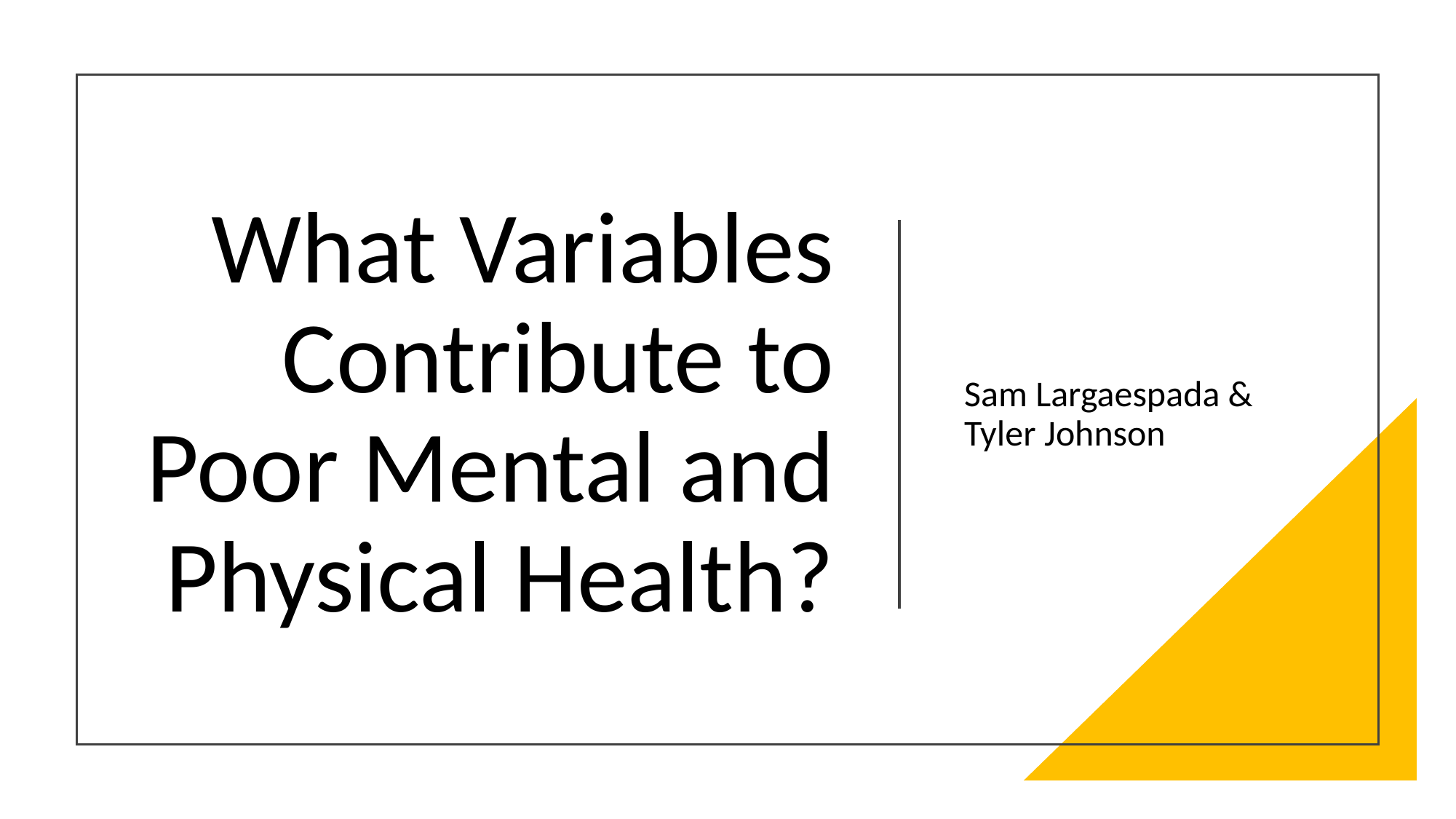

# What Variables Contribute to Poor Mental and Physical Health?
Sam Largaespada & Tyler Johnson